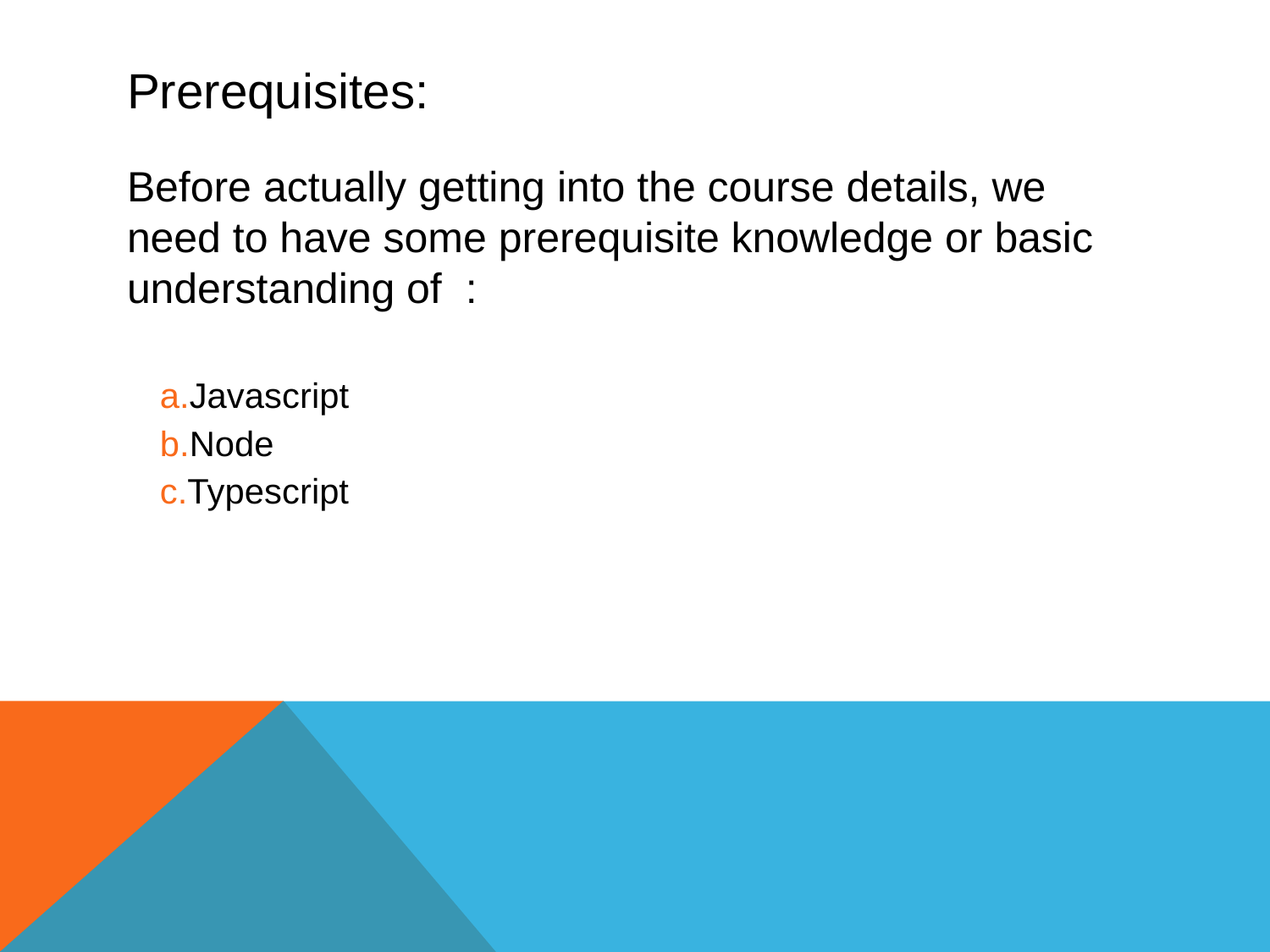

# Prerequisites:
Before actually getting into the course details, we need to have some prerequisite knowledge or basic understanding of  :

Javascript
Node
Typescript